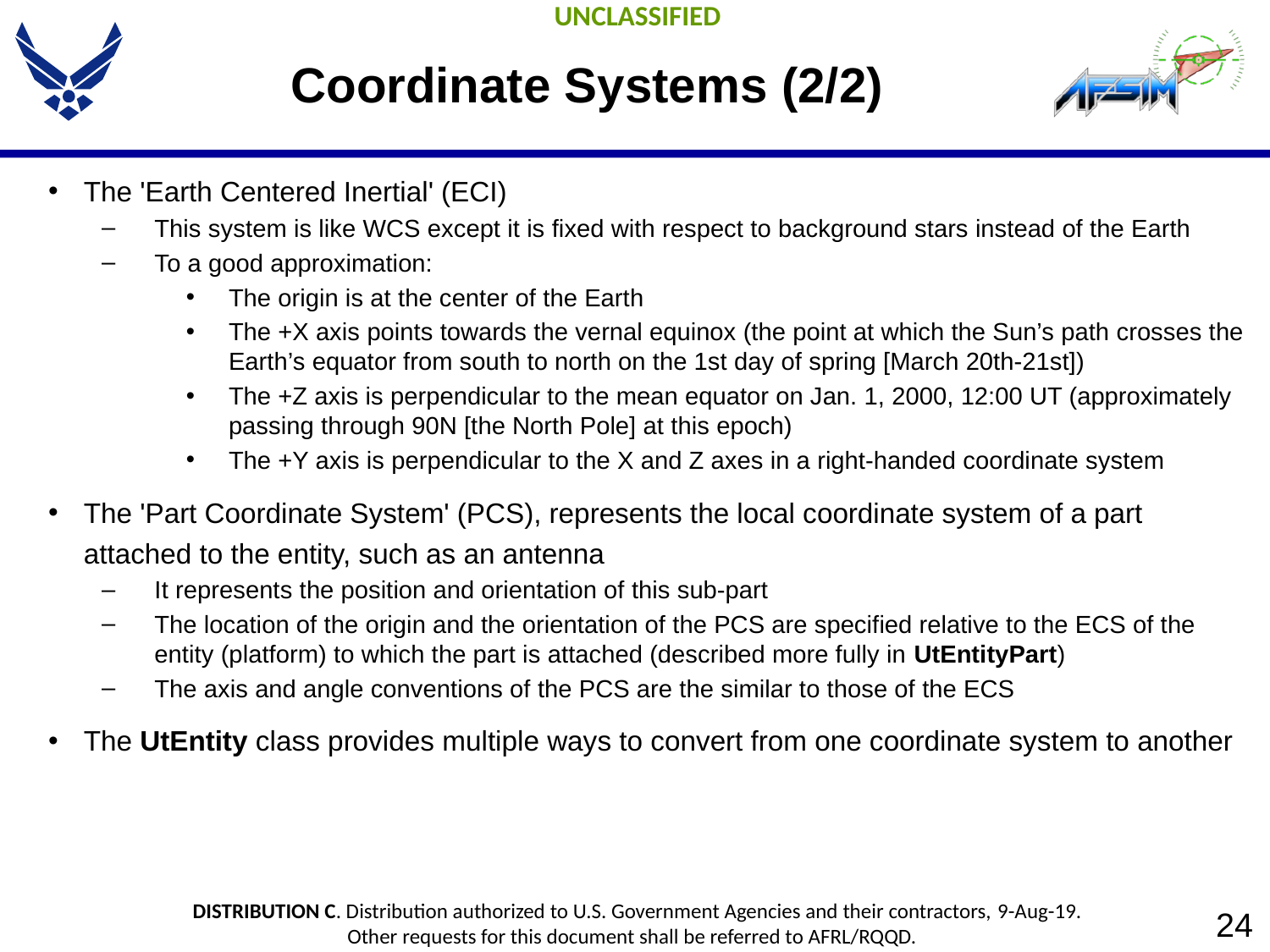

# Coordinate Systems (2/2)
The 'Earth Centered Inertial' (ECI)
This system is like WCS except it is fixed with respect to background stars instead of the Earth
To a good approximation:
The origin is at the center of the Earth
The +X axis points towards the vernal equinox (the point at which the Sun’s path crosses the Earth’s equator from south to north on the 1st day of spring [March 20th-21st])
The +Z axis is perpendicular to the mean equator on Jan. 1, 2000, 12:00 UT (approximately passing through 90N [the North Pole] at this epoch)
The +Y axis is perpendicular to the X and Z axes in a right-handed coordinate system
The 'Part Coordinate System' (PCS), represents the local coordinate system of a part attached to the entity, such as an antenna
It represents the position and orientation of this sub-part
The location of the origin and the orientation of the PCS are specified relative to the ECS of the entity (platform) to which the part is attached (described more fully in UtEntityPart)
The axis and angle conventions of the PCS are the similar to those of the ECS
The UtEntity class provides multiple ways to convert from one coordinate system to another